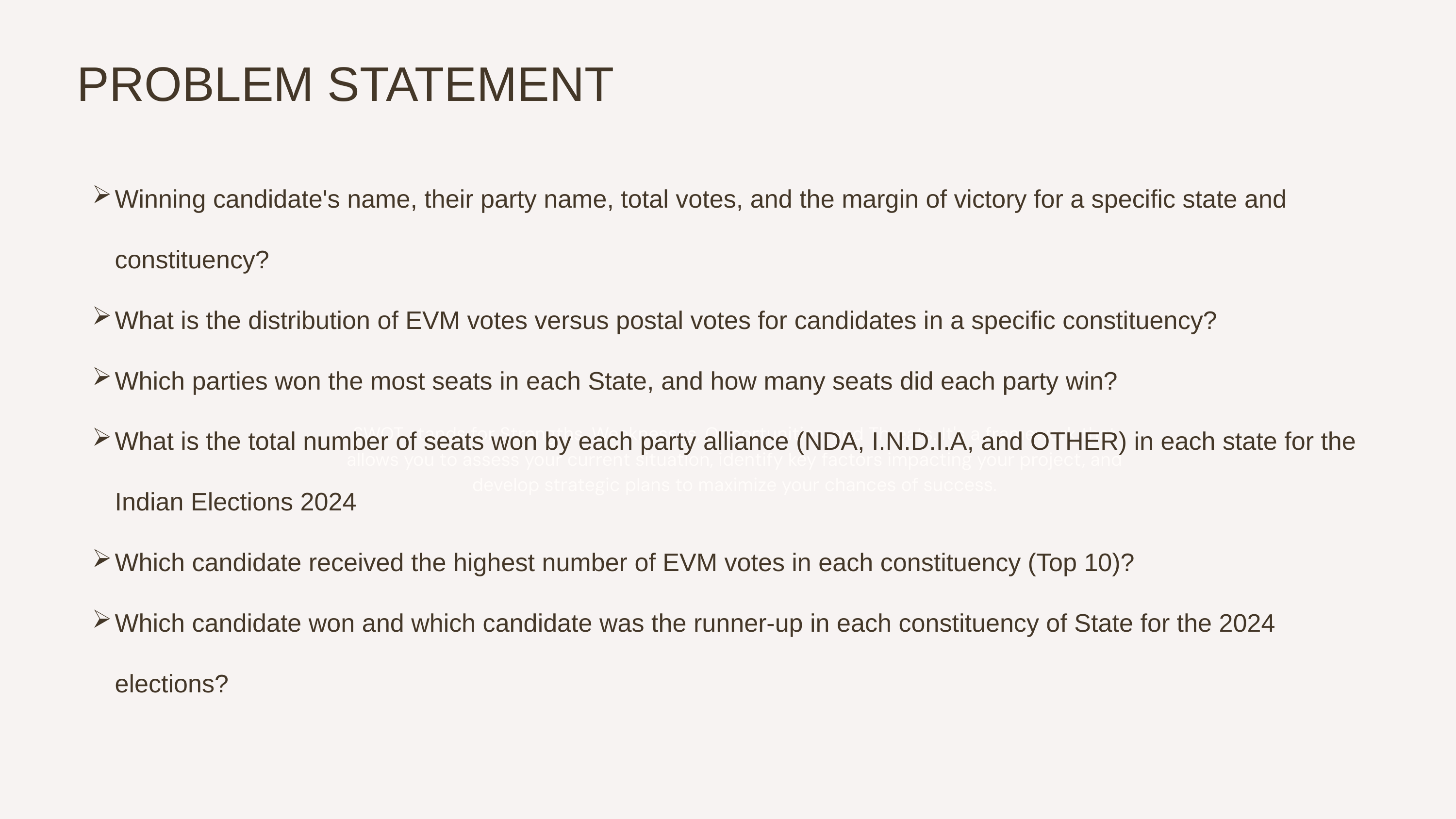

PROBLEM STATEMENT
Winning candidate's name, their party name, total votes, and the margin of victory for a specific state and constituency?
What is the distribution of EVM votes versus postal votes for candidates in a specific constituency?
Which parties won the most seats in each State, and how many seats did each party win?
What is the total number of seats won by each party alliance (NDA, I.N.D.I.A, and OTHER) in each state for the Indian Elections 2024
Which candidate received the highest number of EVM votes in each constituency (Top 10)?
Which candidate won and which candidate was the runner-up in each constituency of State for the 2024 elections?
SWOT stands for Strengths, Weaknesses, Opportunities, and Threats. It's a framework that allows you to assess your current situation, identify key factors impacting your project, and develop strategic plans to maximize your chances of success.